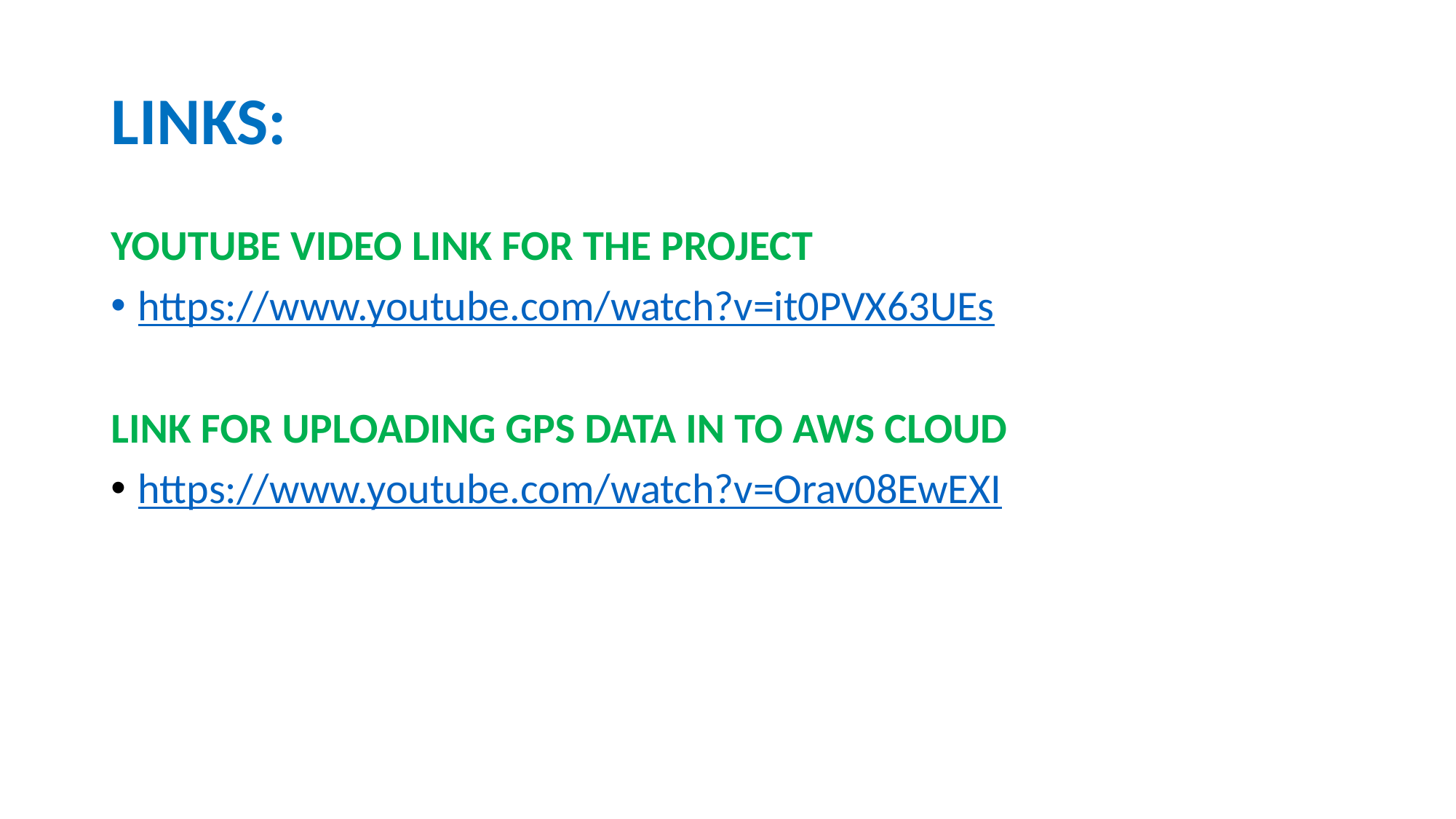

# LINKS:
YOUTUBE VIDEO LINK FOR THE PROJECT
https://www.youtube.com/watch?v=it0PVX63UEs

LINK FOR UPLOADING GPS DATA IN TO AWS CLOUD
https://www.youtube.com/watch?v=Orav08EwEXI